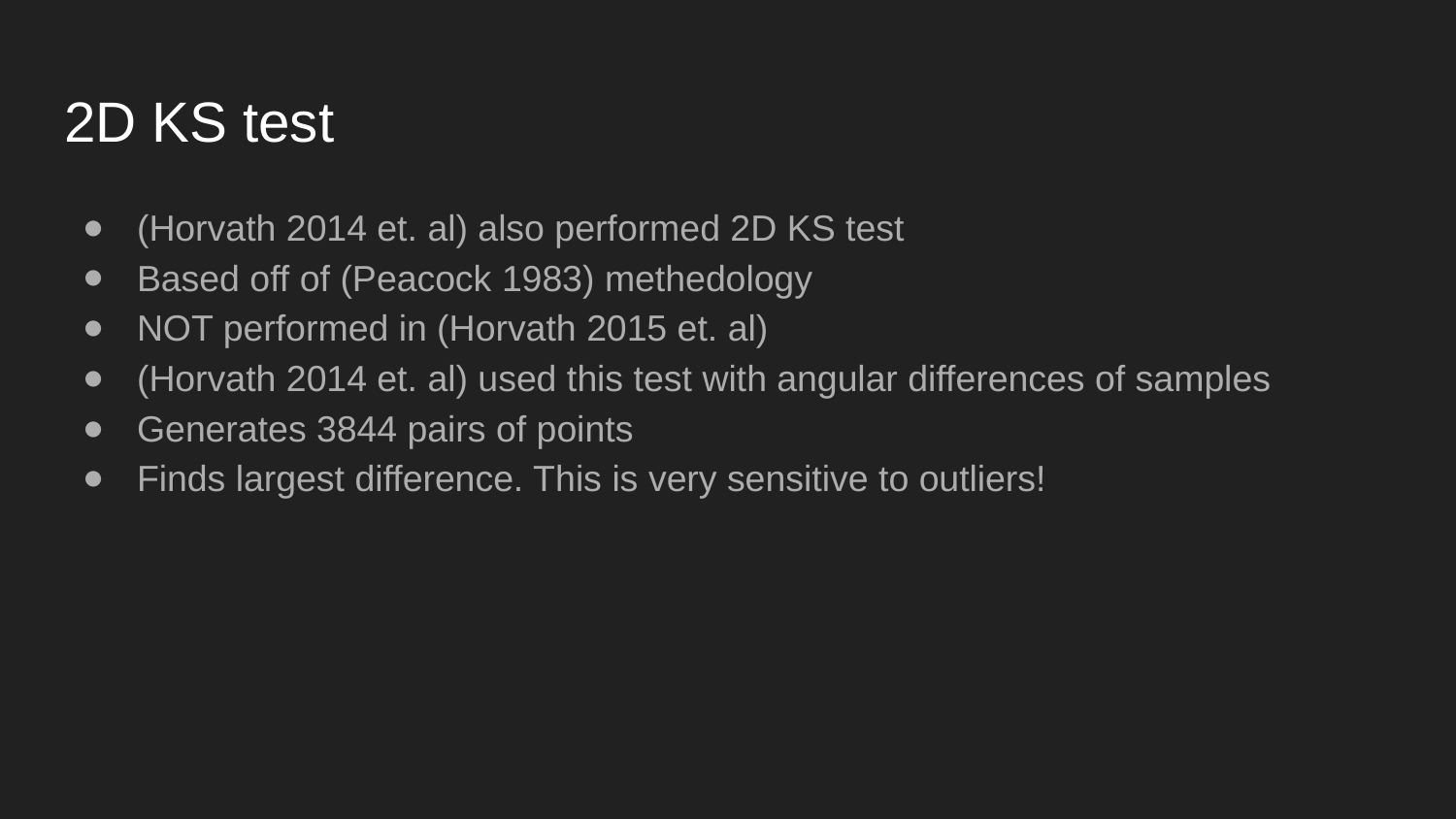

# 2D KS test
(Horvath 2014 et. al) also performed 2D KS test
Based off of (Peacock 1983) methedology
NOT performed in (Horvath 2015 et. al)
(Horvath 2014 et. al) used this test with angular differences of samples
Generates 3844 pairs of points
Finds largest difference. This is very sensitive to outliers!